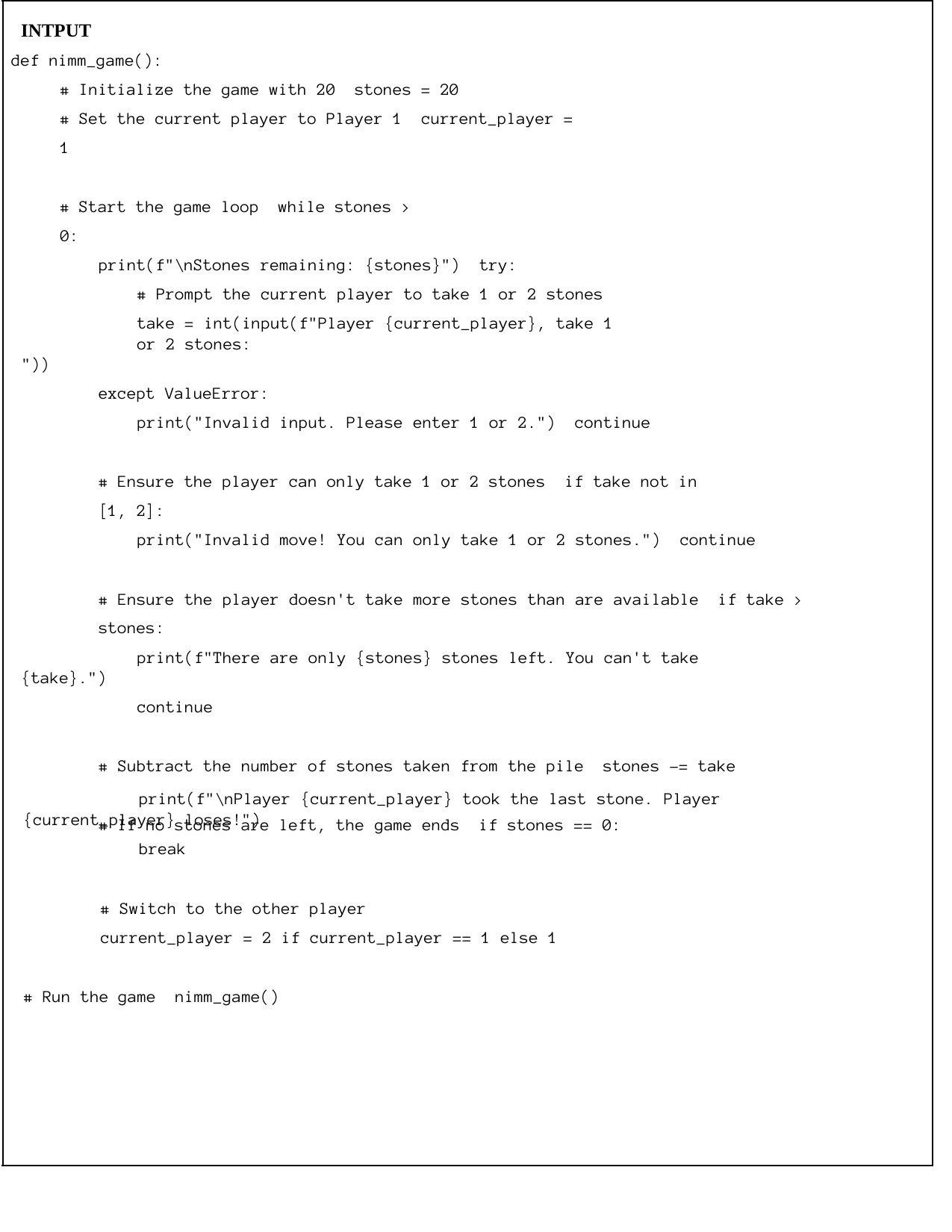

INTPUT
def nimm_game():
# Initialize the game with 20  stones = 20
# Set the current player to Player 1  current_player = 1

# Start the game loop  while stones > 0:
print(f"\nStones remaining: {stones}")  try:
# Prompt the current player to take 1 or 2 stones
take = int(input(f"Player {current_player}, take 1 or 2 stones:
"))
except ValueError:
print("Invalid input. Please enter 1 or 2.")  continue

# Ensure the player can only take 1 or 2 stones  if take not in [1, 2]:
print("Invalid move! You can only take 1 or 2 stones.")  continue

# Ensure the player doesn't take more stones than are available  if take > stones:
print(f"There are only {stones} stones left. You can't take
{take}.")
continue

# Subtract the number of stones taken from the pile  stones -= take

# If no stones are left, the game ends  if stones == 0:

print(f"\nPlayer {current_player} took the last stone. Player
{current_player} loses!")
break

# Switch to the other player
current_player = 2 if current_player == 1 else 1

# Run the game  nimm_game()